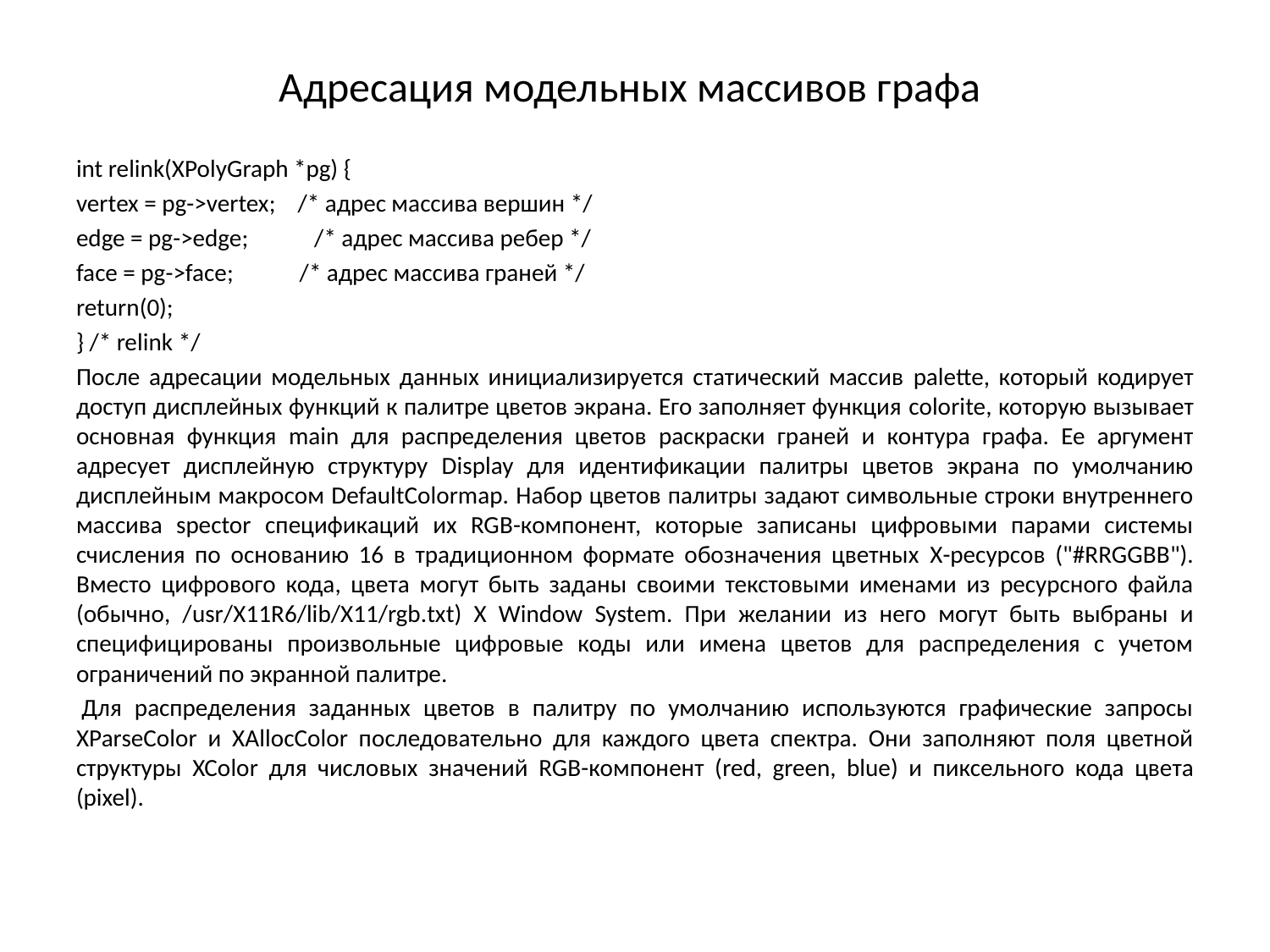

# Адресация модельных массивов графа
int relink(XPolyGraph *pg) {
vertex = pg->vertex;    /* адрес массива вершин */
edge = pg->edge;            /* адрес массива ребер */
face = pg->face;            /* адрес массива граней */
return(0);
} /* relink */
После адресации модельных данных инициализируется статический массив palette, который кодирует доступ дисплейных функций к палитре цветов экрана. Его заполняет функция colorite, которую вызывает основная функция main для распределения цветов раскраски граней и контура графа. Ее аргумент адресует дисплейную структуру Display для идентификации палитры цветов экрана по умолчанию дисплейным макросом DefaultColormap. Набор цветов палитры задают символьные строки внутреннего массива spector спецификаций их RGB-компонент, которые записаны цифровыми парами системы счисления по основанию 16 в традиционном формате обозначения цветных X-ресурсов ("#RRGGBB"). Вместо цифрового кода, цвета могут быть заданы своими текстовыми именами из ресурсного файла (обычно, /usr/X11R6/lib/X11/rgb.txt) X Window System. При желании из него могут быть выбраны и специфицированы произвольные цифровые коды или имена цветов для распределения с учетом ограничений по экранной палитре.
 Для распределения заданных цветов в палитру по умолчанию используются графические запросы XParseColor и XAllocColor последовательно для каждого цвета спектра. Они заполняют поля цветной структуры XColor для числовых значений RGB-компонент (red, green, blue) и пиксельного кода цвета (pixel).